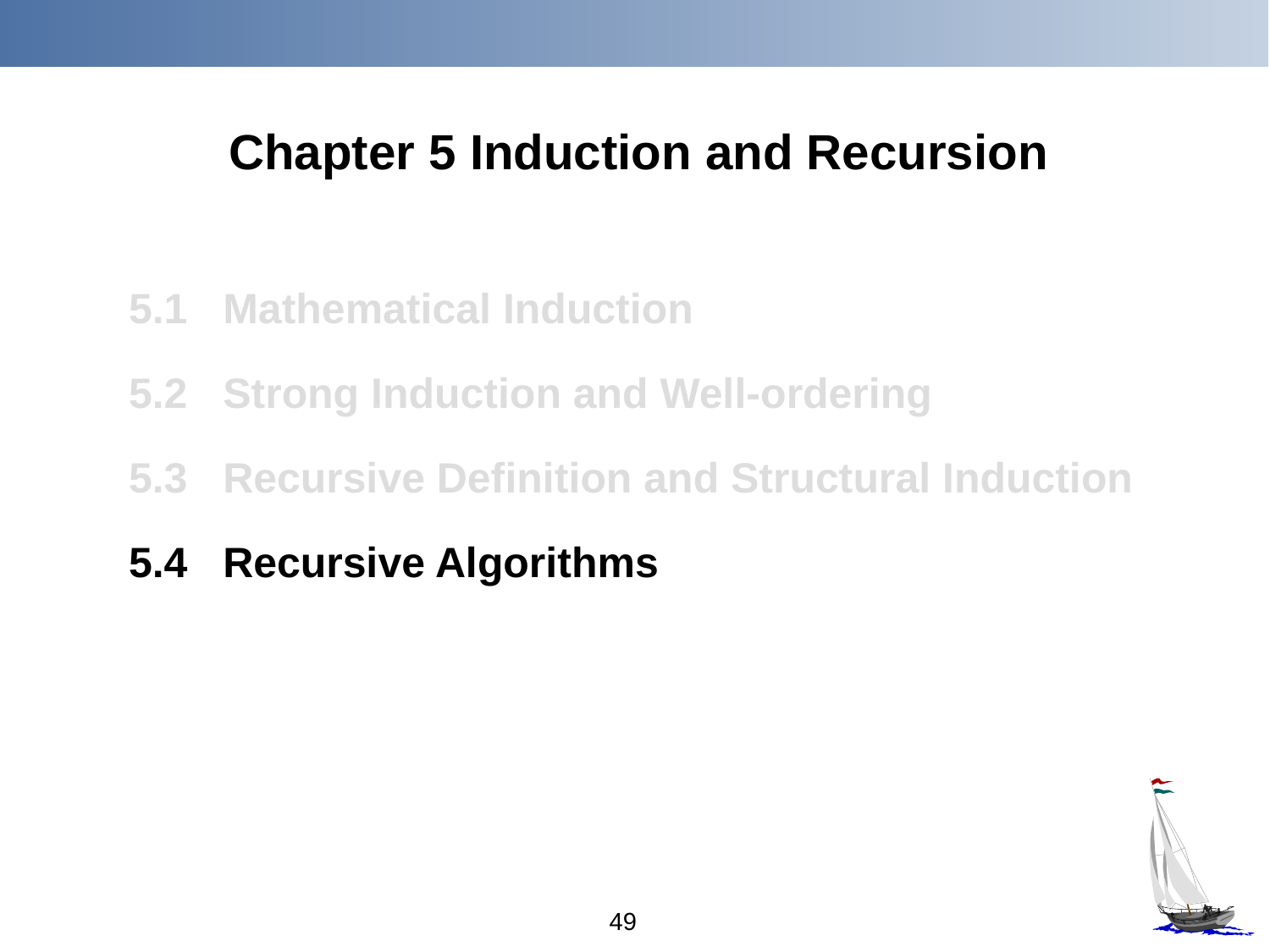

Chapter 5 Induction and Recursion
5.1   Mathematical Induction
5.2   Strong Induction and Well-ordering
5.3   Recursive Definition and Structural Induction
5.4   Recursive Algorithms
49